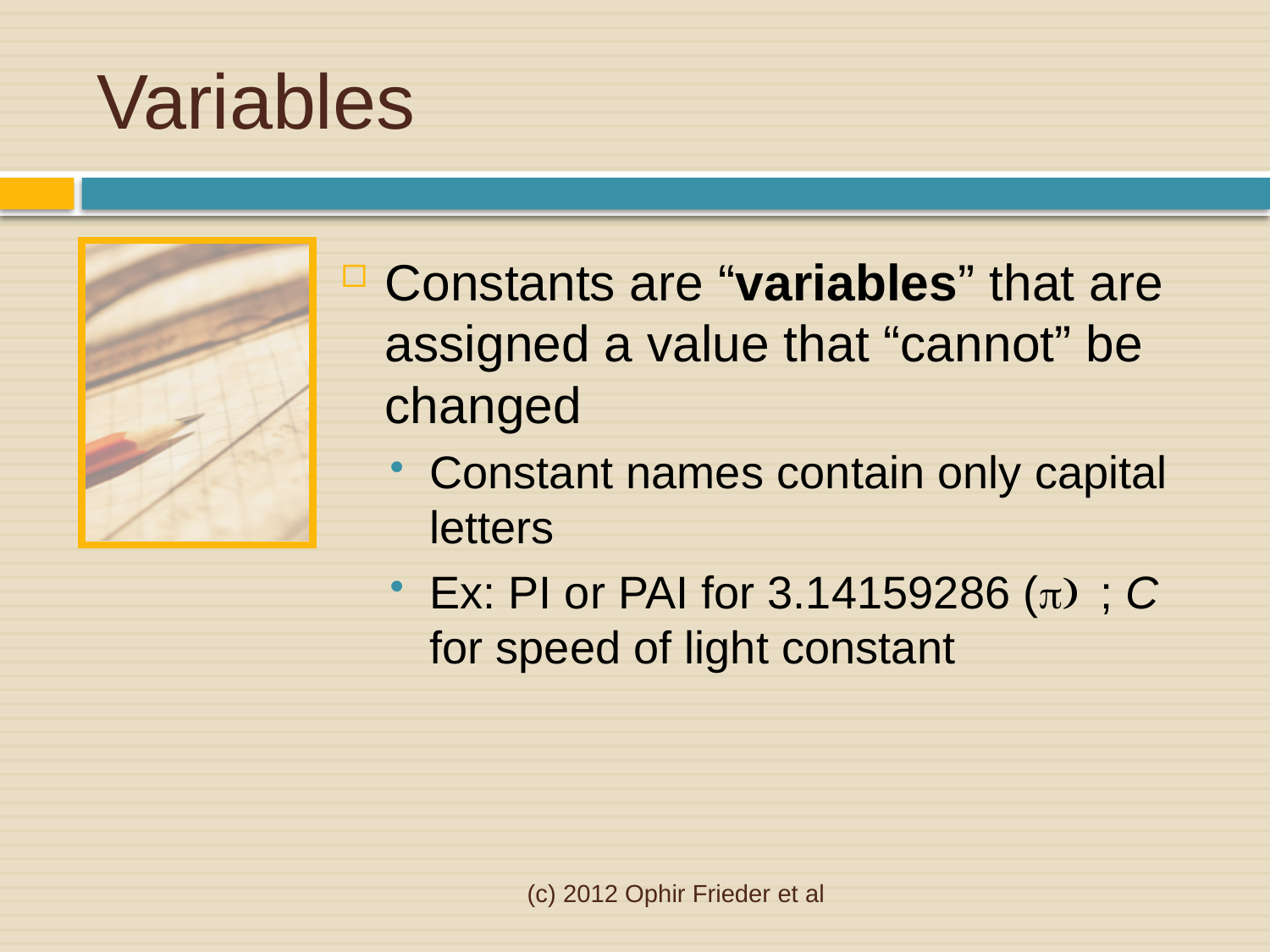

# Variables
Constants are “variables” that are assigned a value that “cannot” be changed
Constant names contain only capital letters
Ex: PI or PAI for 3.14159286 (π) ; C for speed of light constant
(c) 2012 Ophir Frieder et al